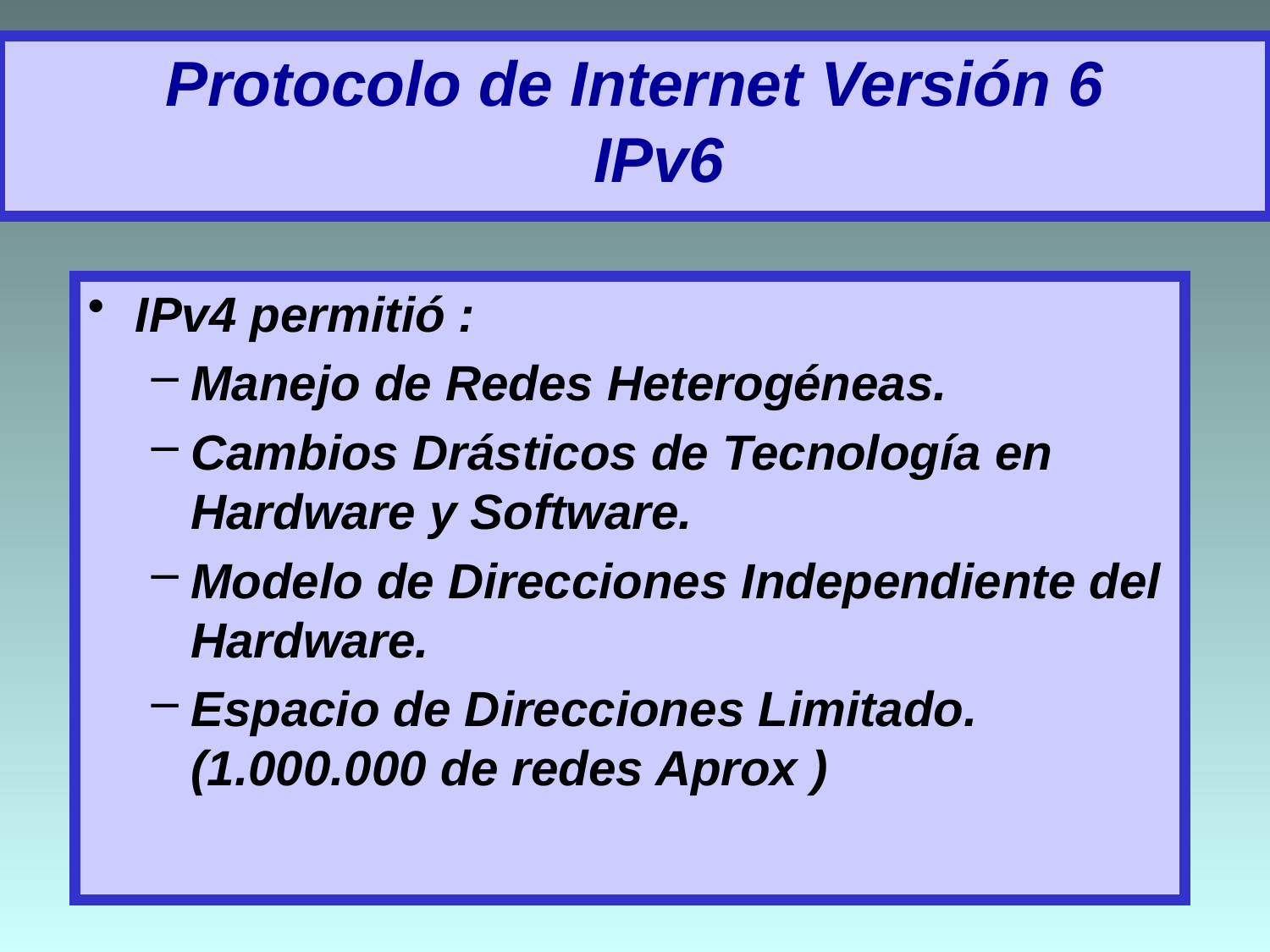

# Protocolo de Internet Versión 6 IPv6
IPv4 permitió :
Manejo de Redes Heterogéneas.
Cambios Drásticos de Tecnología en Hardware y Software.
Modelo de Direcciones Independiente del Hardware.
Espacio de Direcciones Limitado. (1.000.000 de redes Aprox )